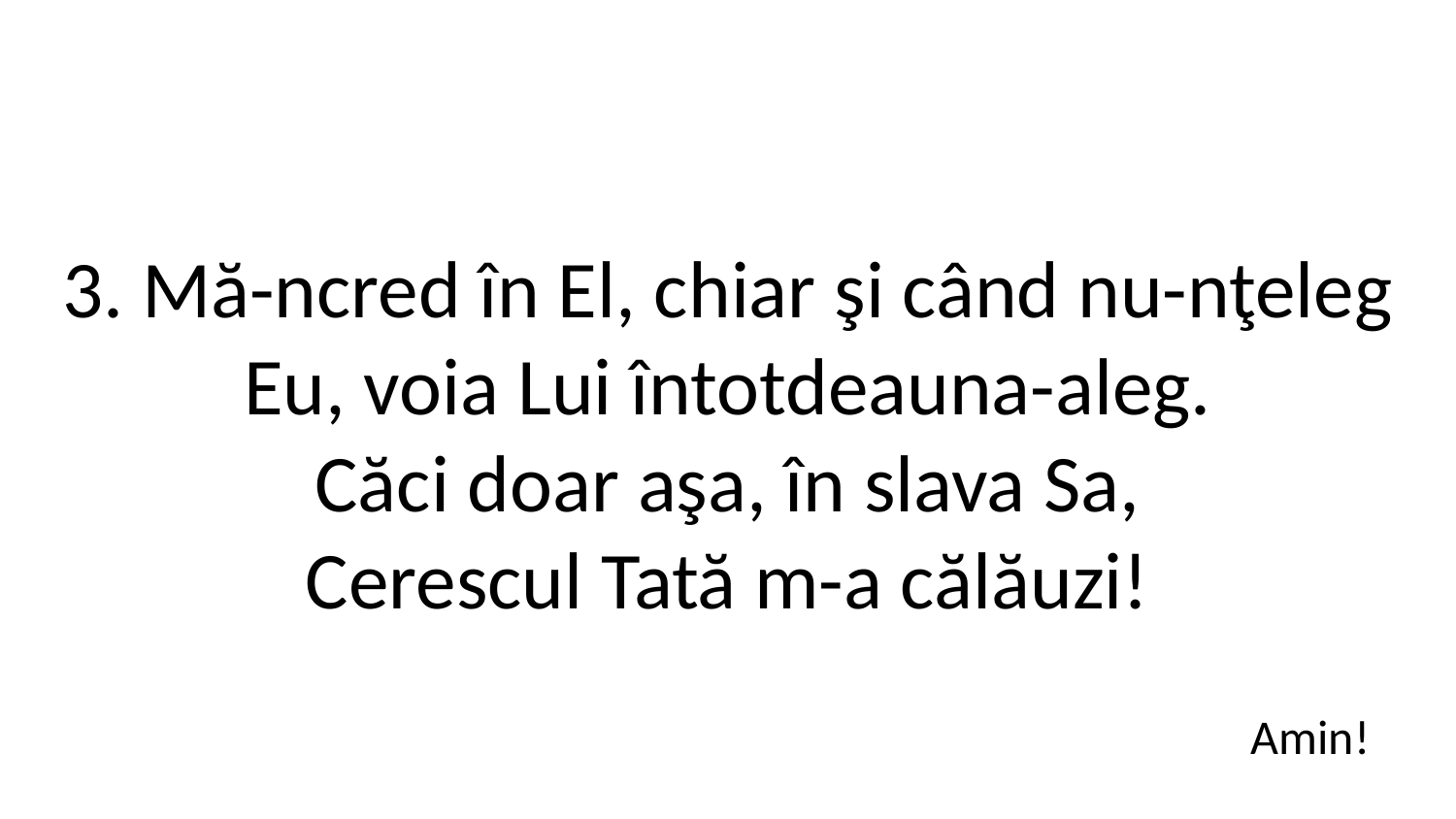

3. Mă-ncred în El, chiar şi când nu-nţeleg
Eu, voia Lui întotdeauna-aleg.
Căci doar aşa, în slava Sa,
Cerescul Tată m-a călăuzi!

Amin!